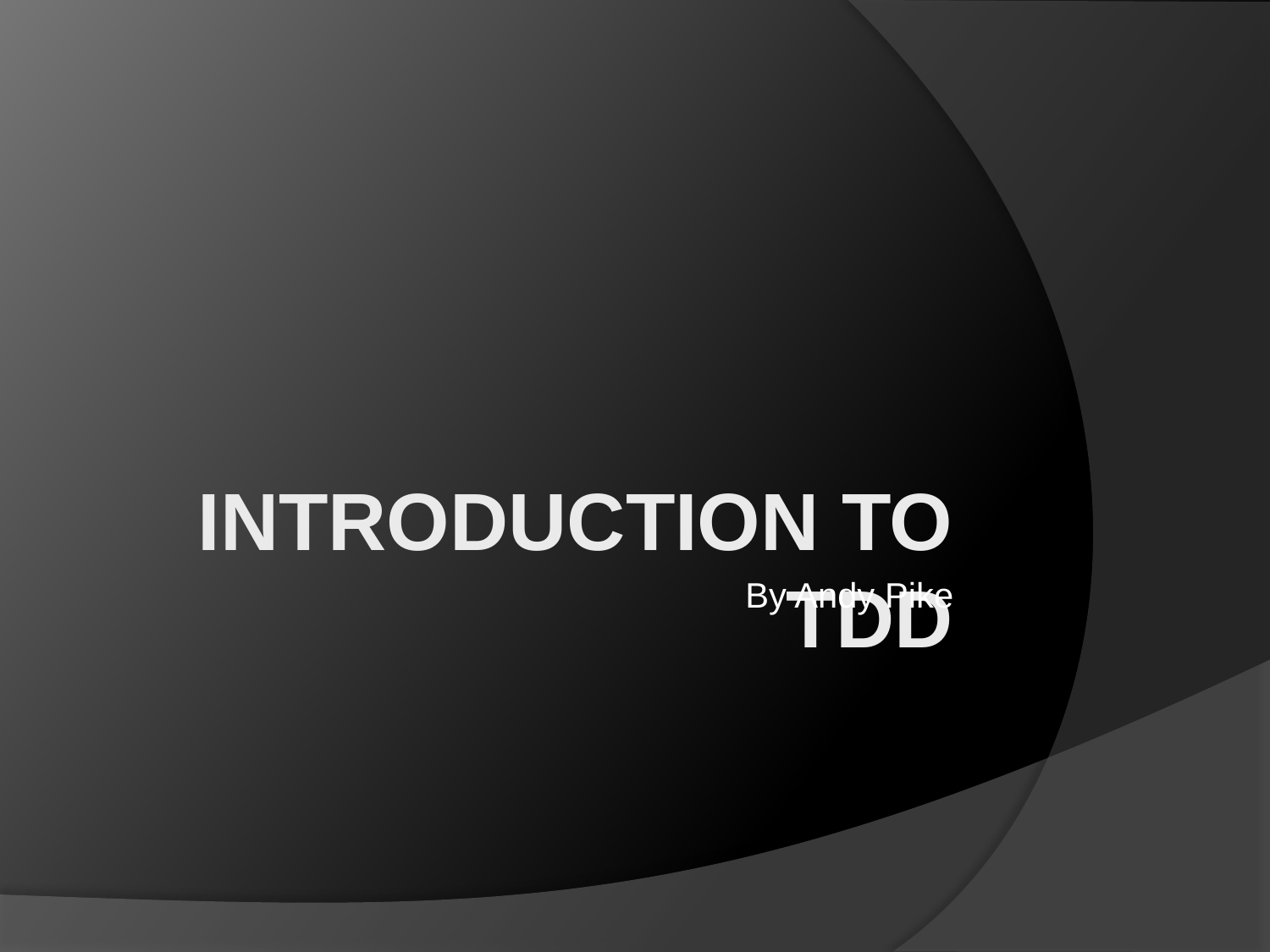

By Andy Pike
# Introduction to TDD